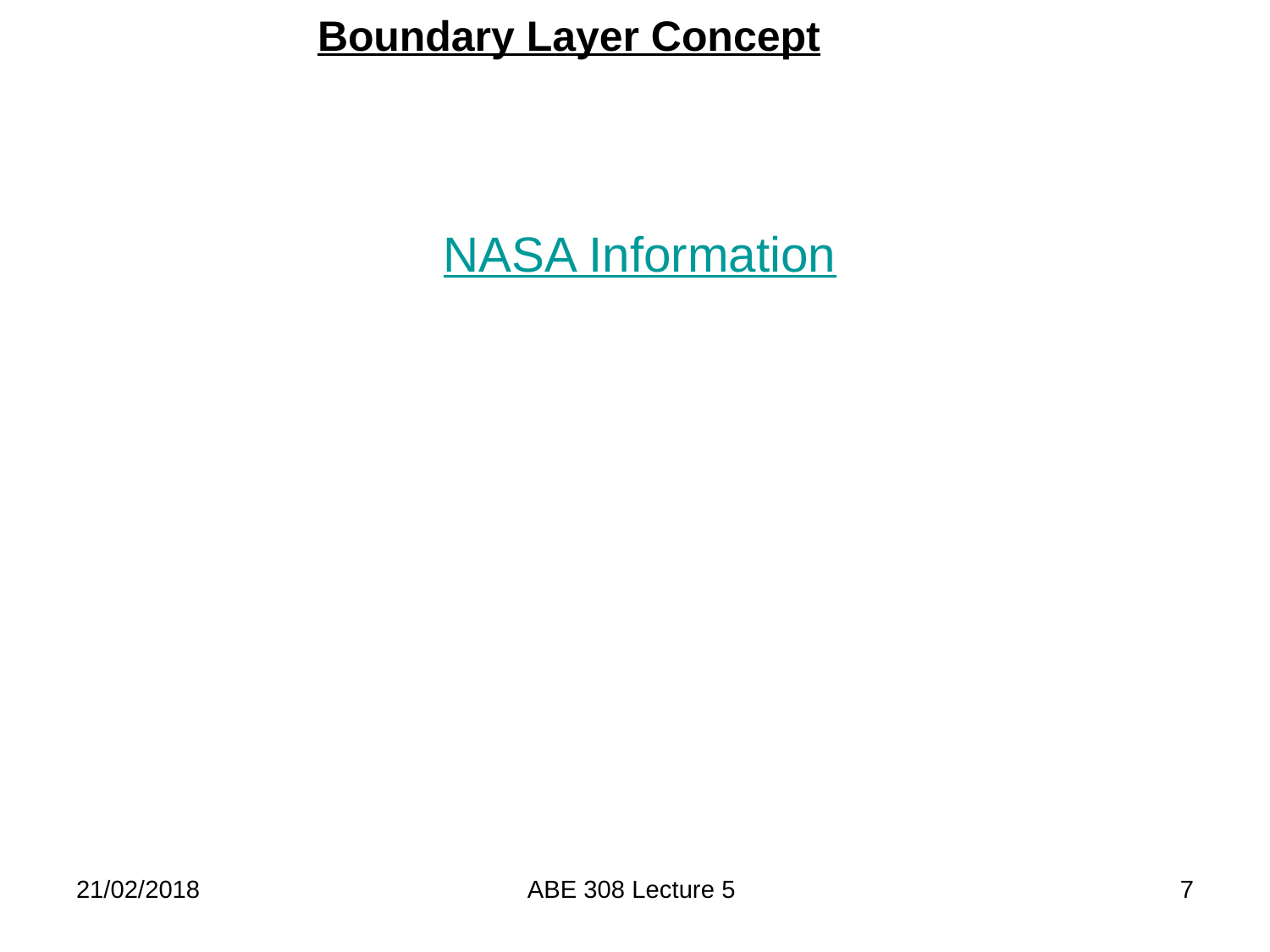

Boundary Layer Concept
NASA Information
21/02/2018
ABE 308 Lecture 5
7